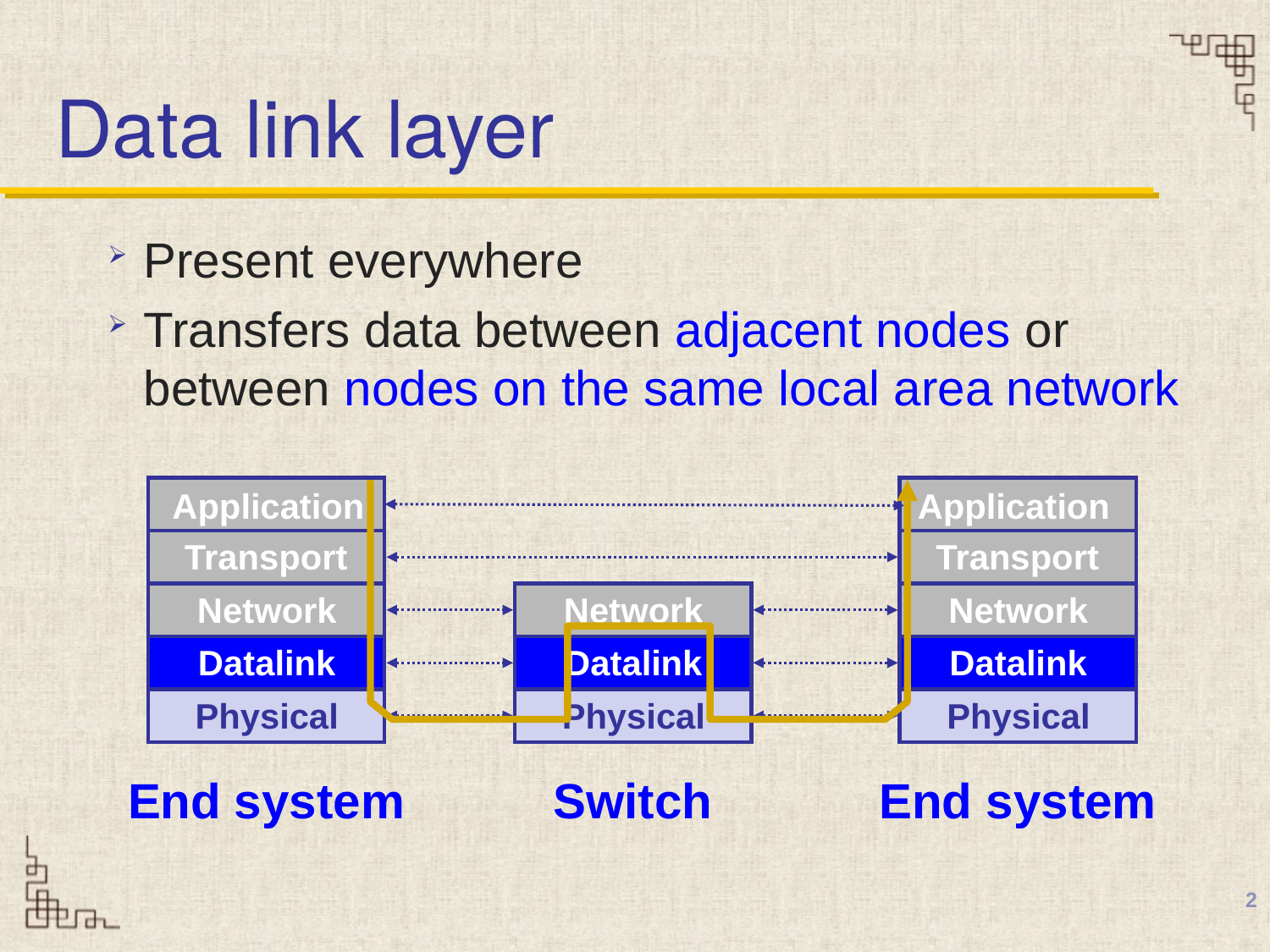

# Data link layer
Present everywhere
Transfers data between adjacent nodes or between nodes on the same local area network

Application

Application

Transport
Transport

Network
Network
Network

Datalink
Datalink
Datalink

Physical
Physical
Physical

End system
Switch
End system
2